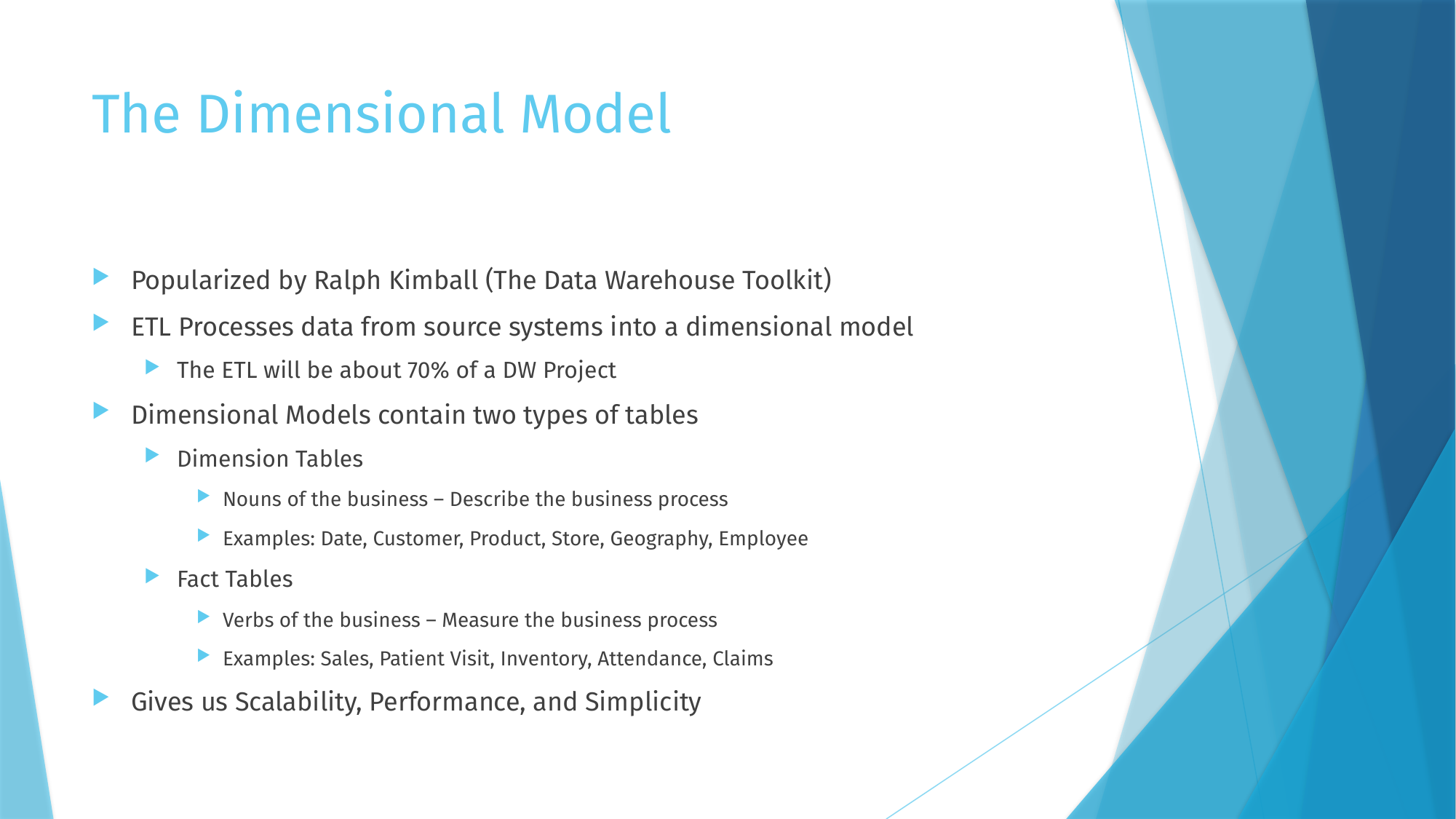

# The Dimensional Model
Popularized by Ralph Kimball (The Data Warehouse Toolkit)
ETL Processes data from source systems into a dimensional model
The ETL will be about 70% of a DW Project
Dimensional Models contain two types of tables
Dimension Tables
Nouns of the business – Describe the business process
Examples: Date, Customer, Product, Store, Geography, Employee
Fact Tables
Verbs of the business – Measure the business process
Examples: Sales, Patient Visit, Inventory, Attendance, Claims
Gives us Scalability, Performance, and Simplicity